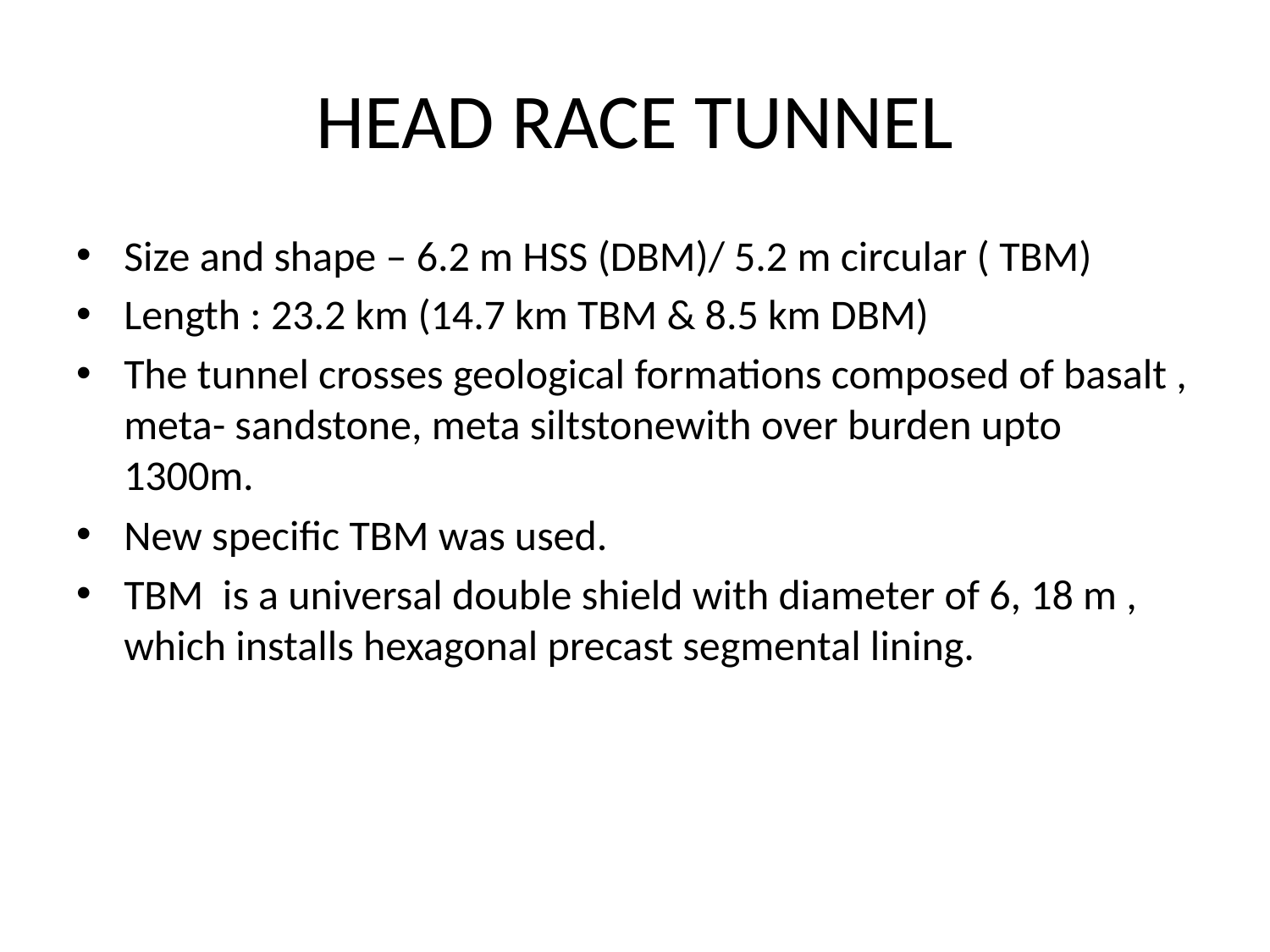

# HEAD RACE TUNNEL
Size and shape – 6.2 m HSS (DBM)/ 5.2 m circular ( TBM)
Length : 23.2 km (14.7 km TBM & 8.5 km DBM)
The tunnel crosses geological formations composed of basalt , meta- sandstone, meta siltstonewith over burden upto 1300m.
New specific TBM was used.
TBM  is a universal double shield with diameter of 6, 18 m , which installs hexagonal precast segmental lining.